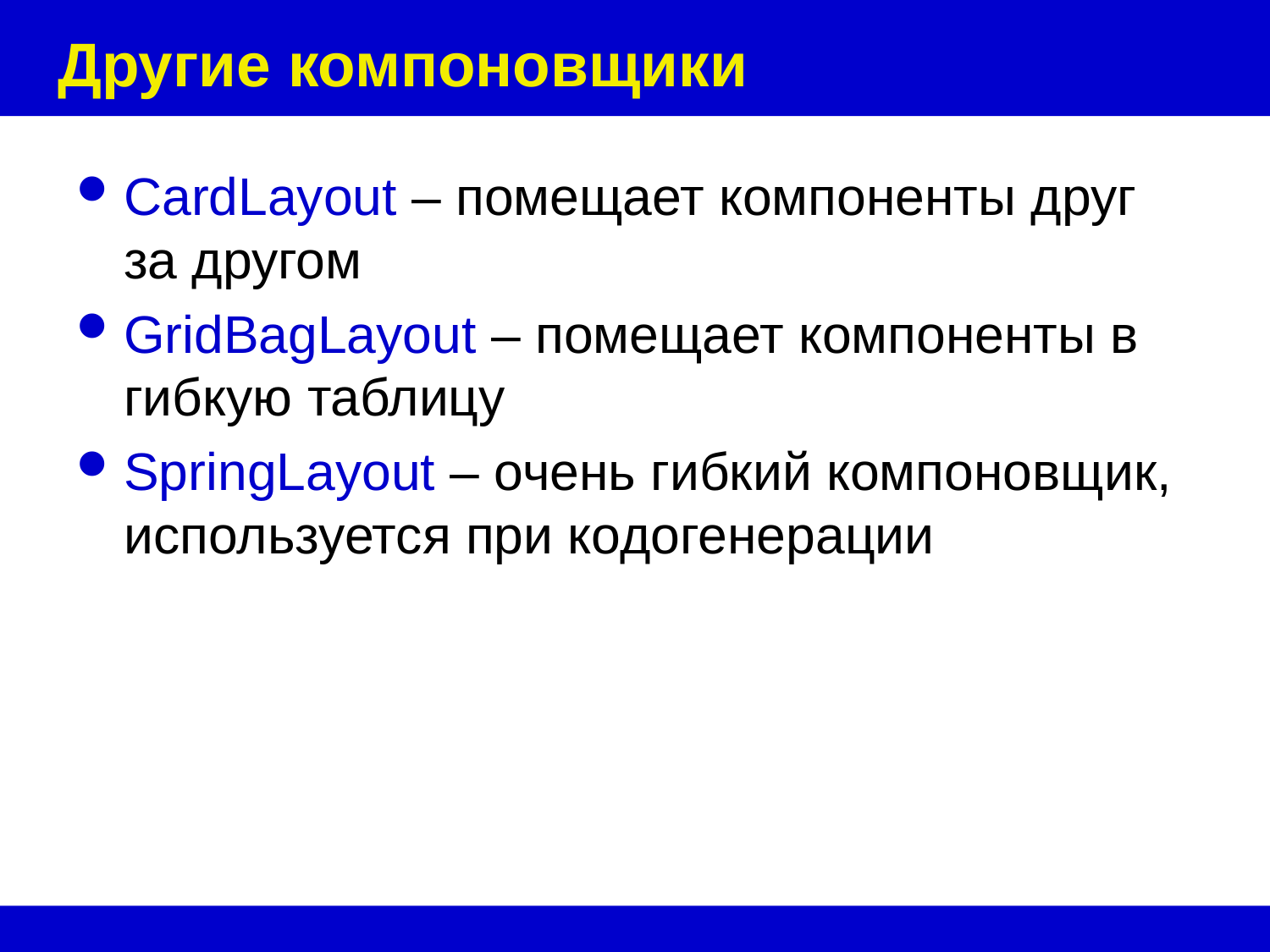

# Другие компоновщики
CardLayout – помещает компоненты друг за другом
GridBagLayout – помещает компоненты в гибкую таблицу
SpringLayout – очень гибкий компоновщик, используется при кодогенерации